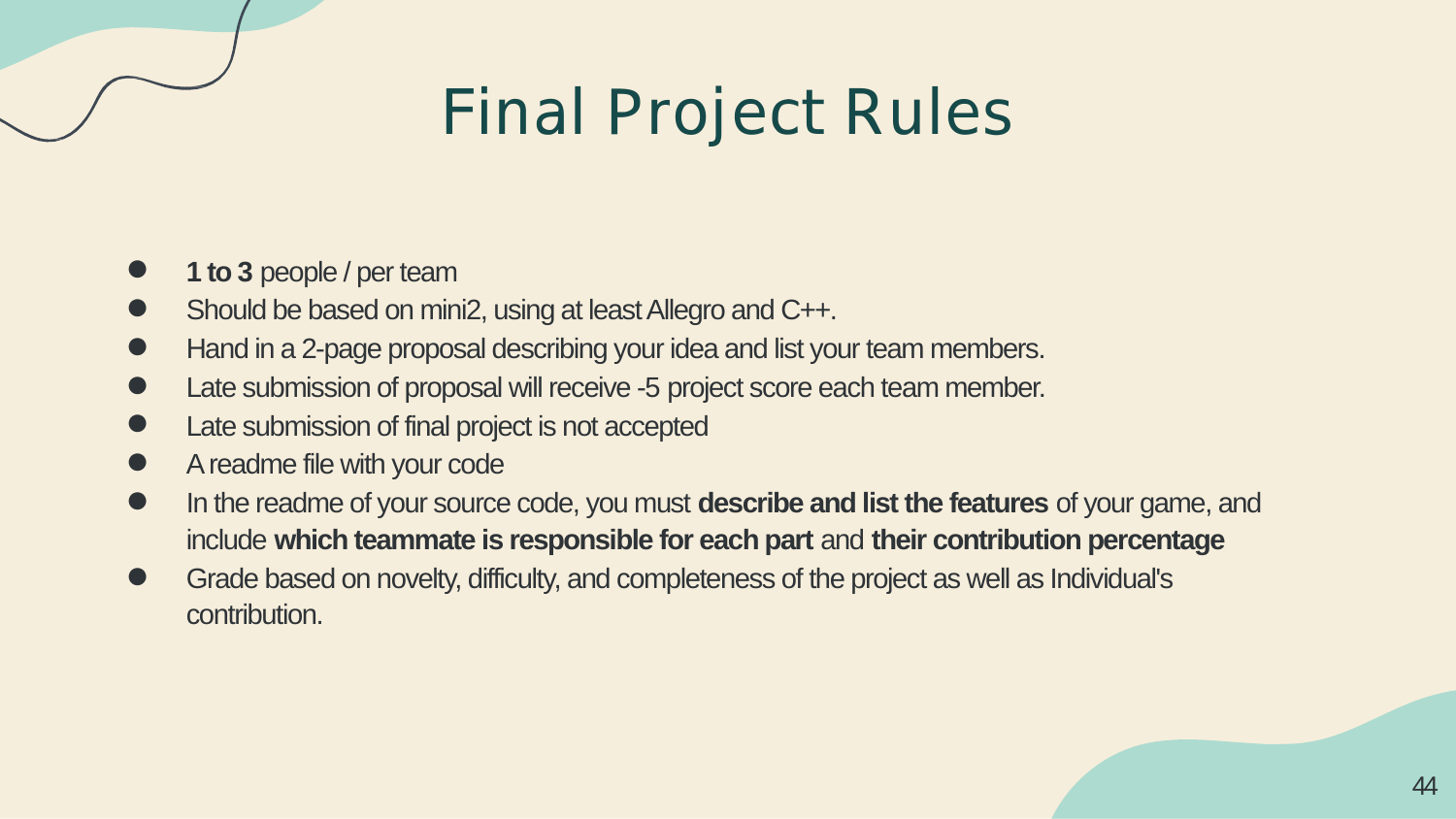

# Final Project Rules
1 to 3 people / per team
Should be based on mini2, using at least Allegro and C++.
Hand in a 2-page proposal describing your idea and list your team members.
Late submission of proposal will receive -5 project score each team member.
Late submission of final project is not accepted
A readme file with your code
In the readme of your source code, you must describe and list the features of your game, and include which teammate is responsible for each part and their contribution percentage
Grade based on novelty, difficulty, and completeness of the project as well as Individual's contribution.
44